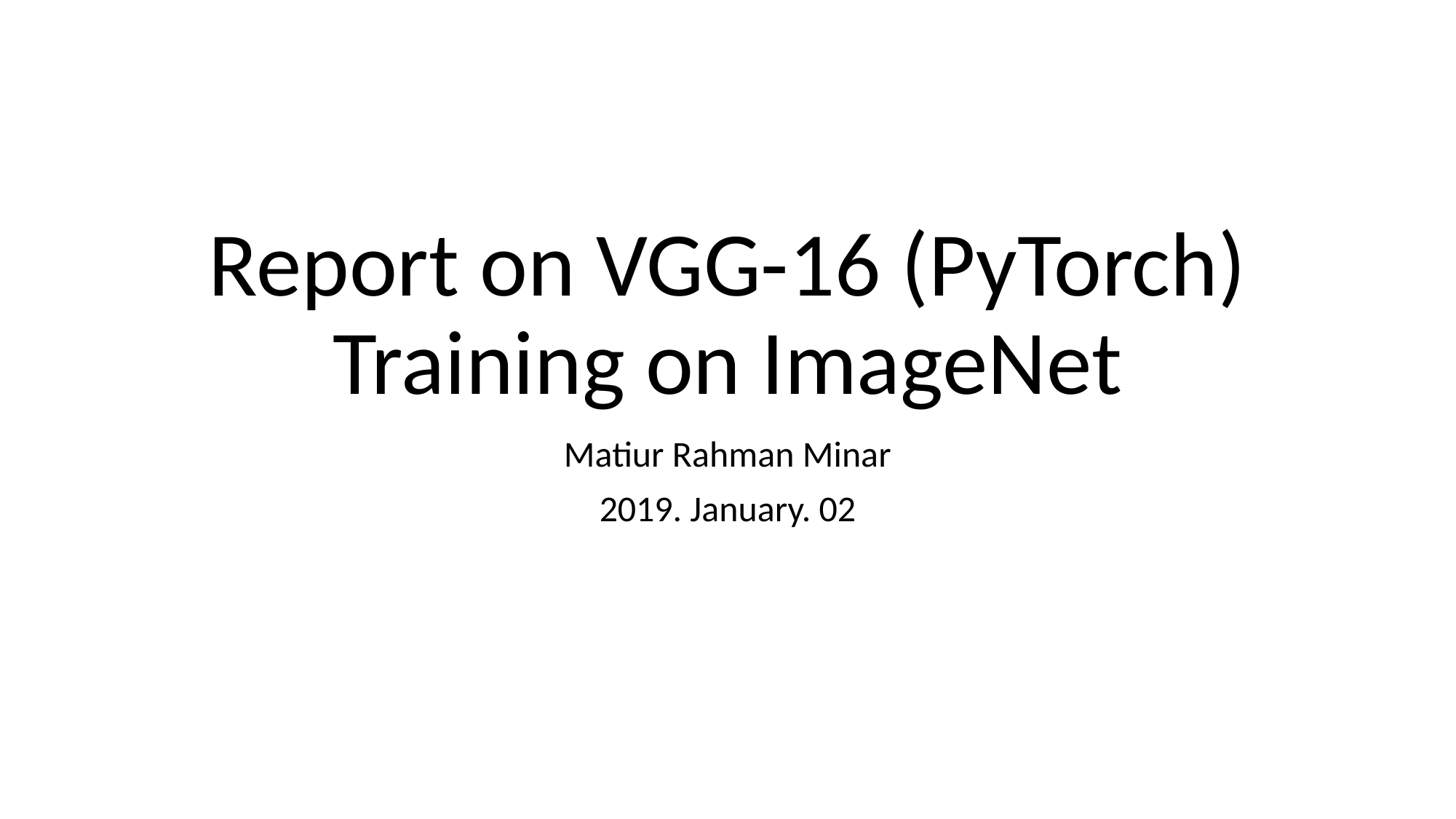

# Report on VGG-16 (PyTorch) Training on ImageNet
Matiur Rahman Minar
2019. January. 02